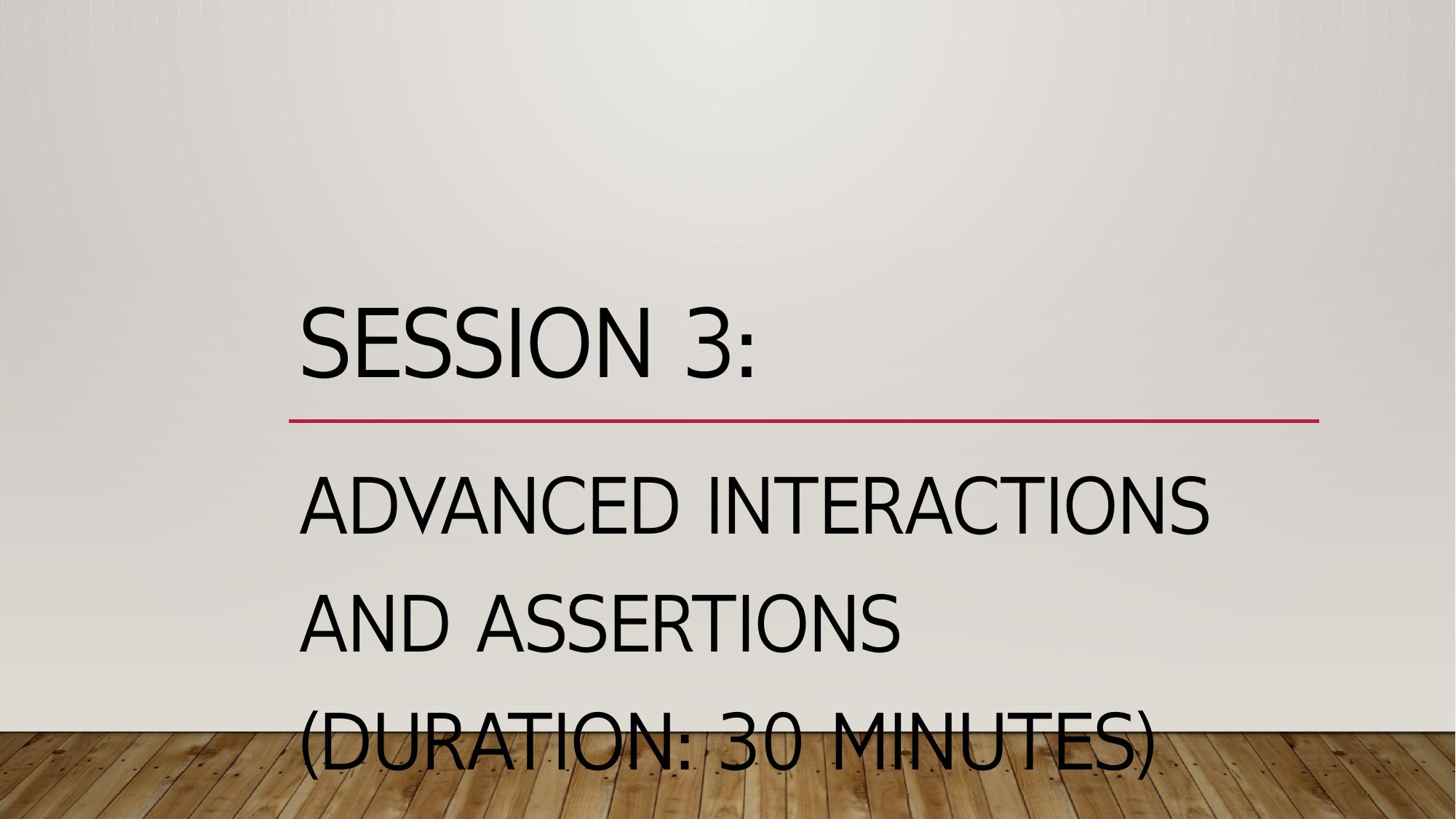

# Session 3:
Advanced Interactions and Assertions (Duration: 30 Minutes)